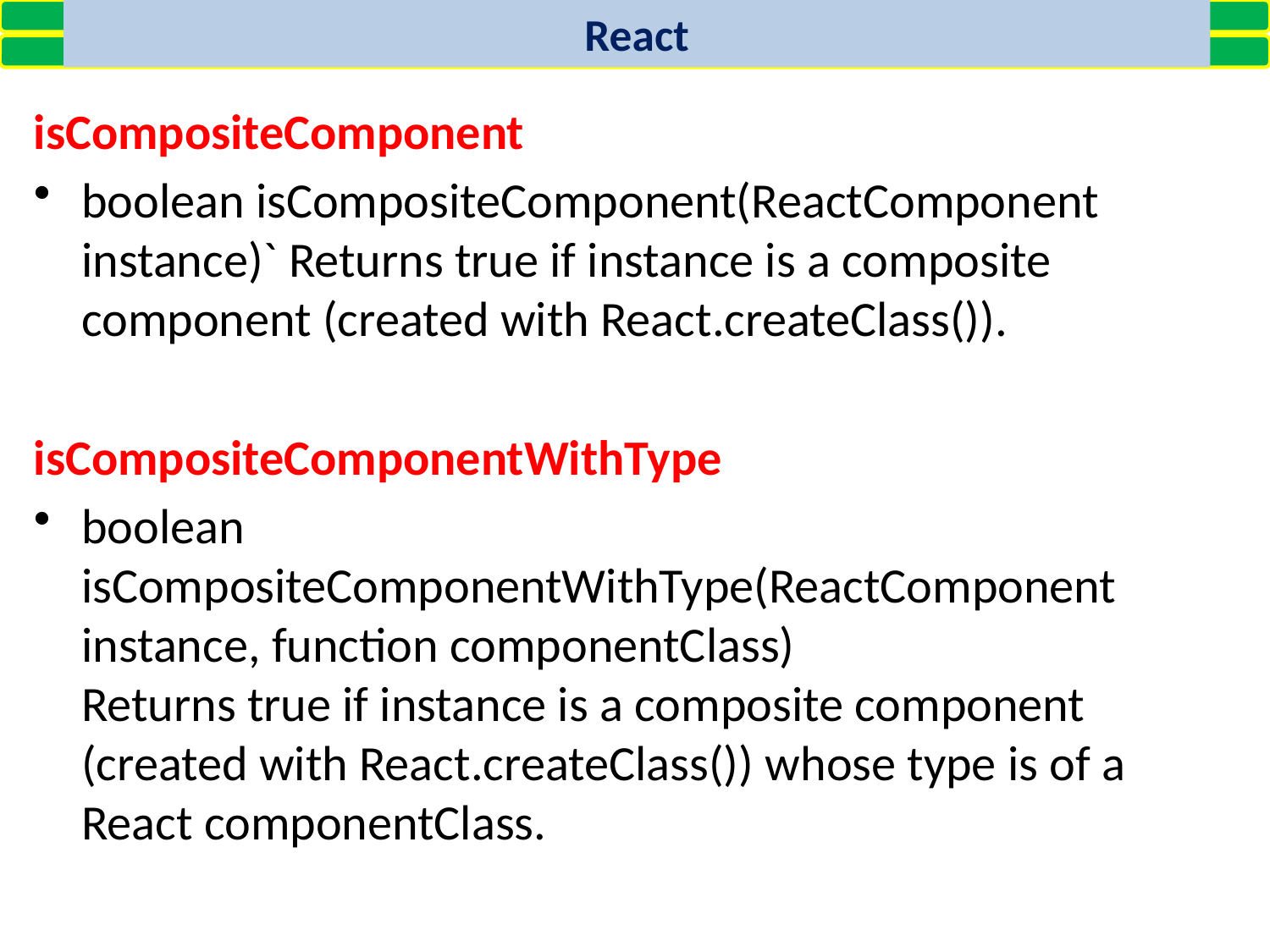

React

isCompositeComponent
boolean isCompositeComponent(ReactComponent instance)` Returns true if instance is a composite component (created with React.createClass()).

isCompositeComponentWithType
boolean isCompositeComponentWithType(ReactComponent instance, function componentClass) Returns true if instance is a composite component (created with React.createClass()) whose type is of a React componentClass.